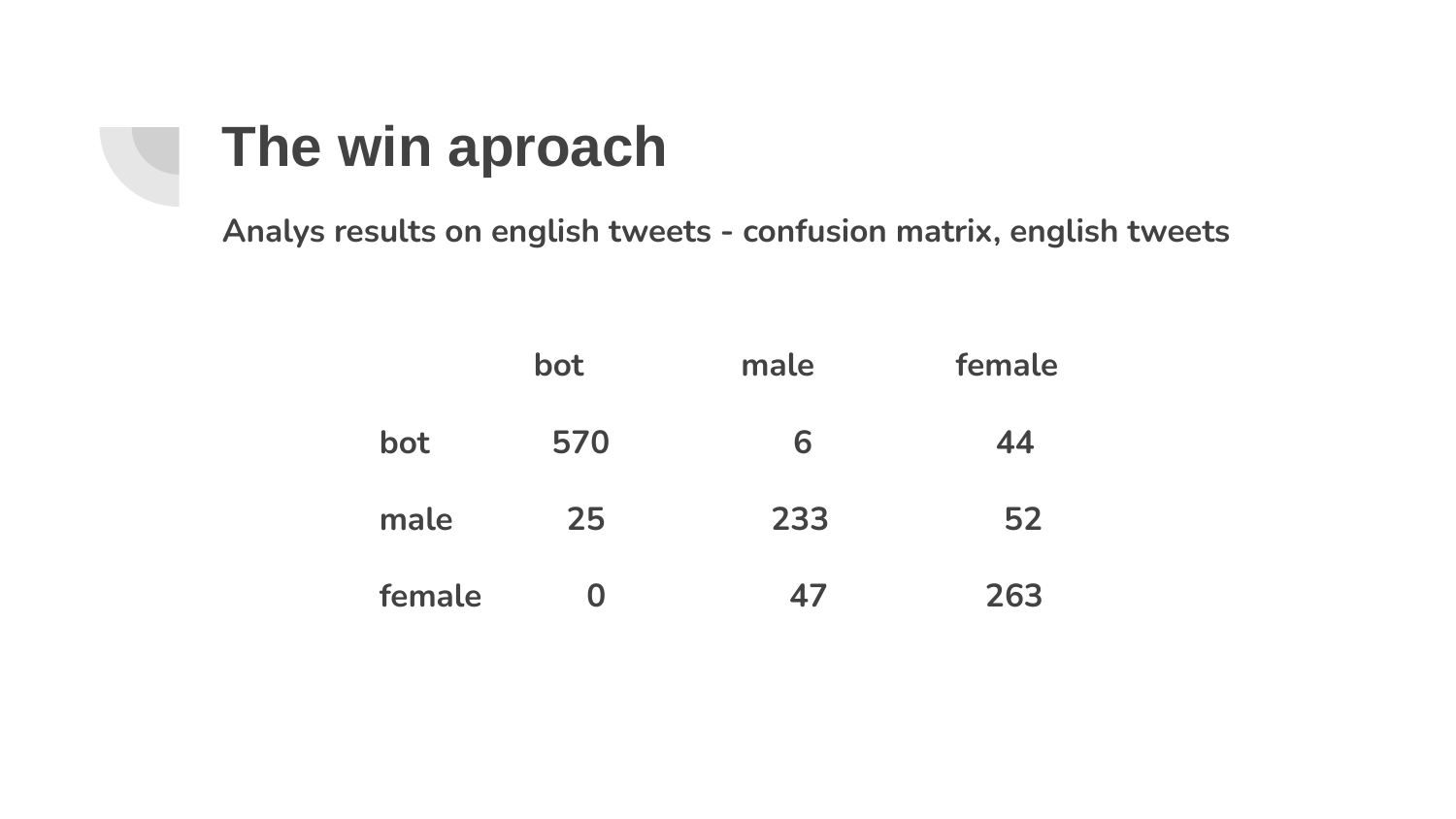

# The win aproach

Analys results on english tweets - confusion matrix, english tweets

             	 bot                  male	                female
bot              570                     6                     44
male             25                   233                    52
female            0                     47                  263